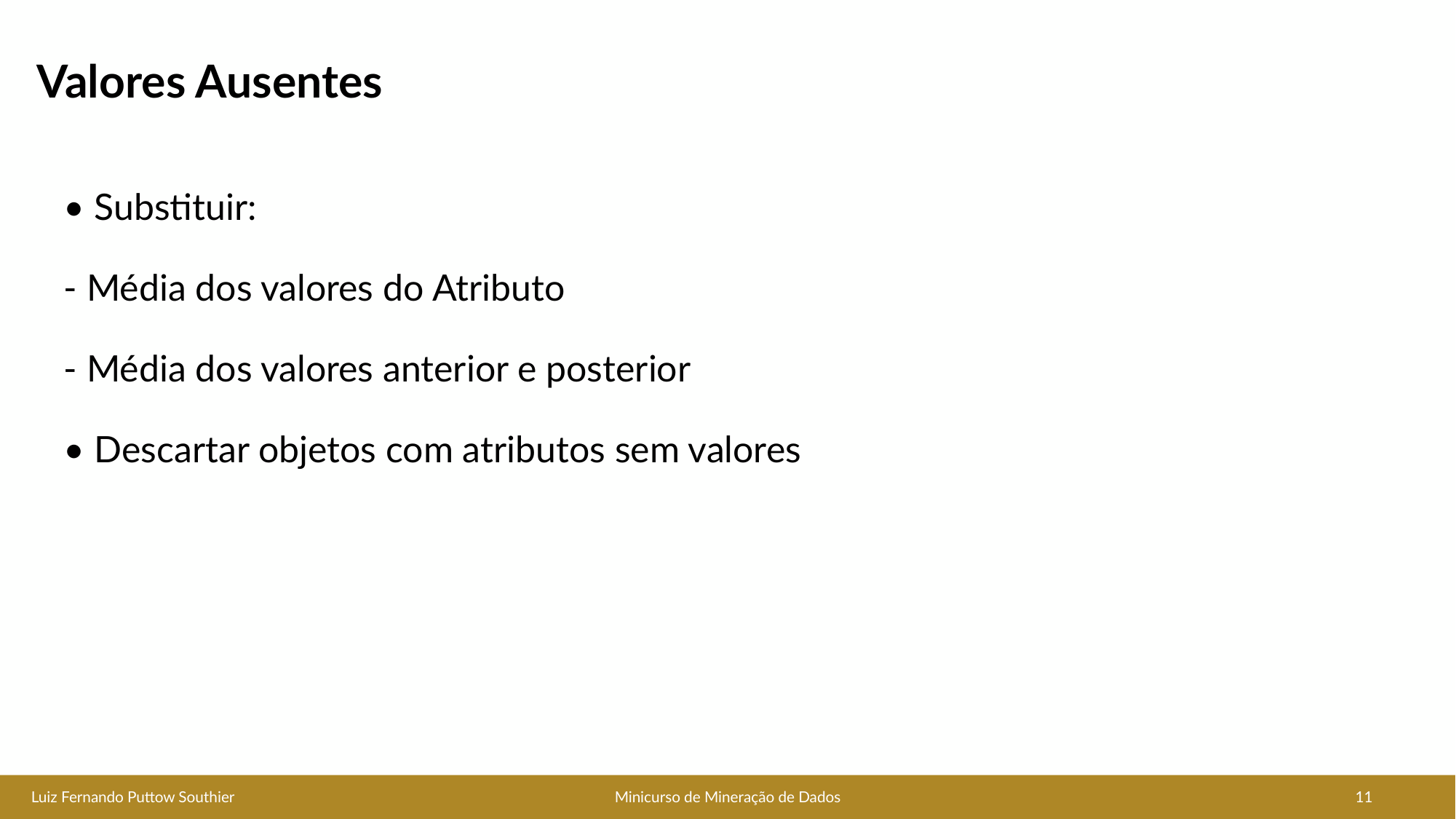

# Valores Ausentes
• Substituir:
‐ Média dos valores do Atributo
‐ Média dos valores anterior e posterior
• Descartar objetos com atributos sem valores